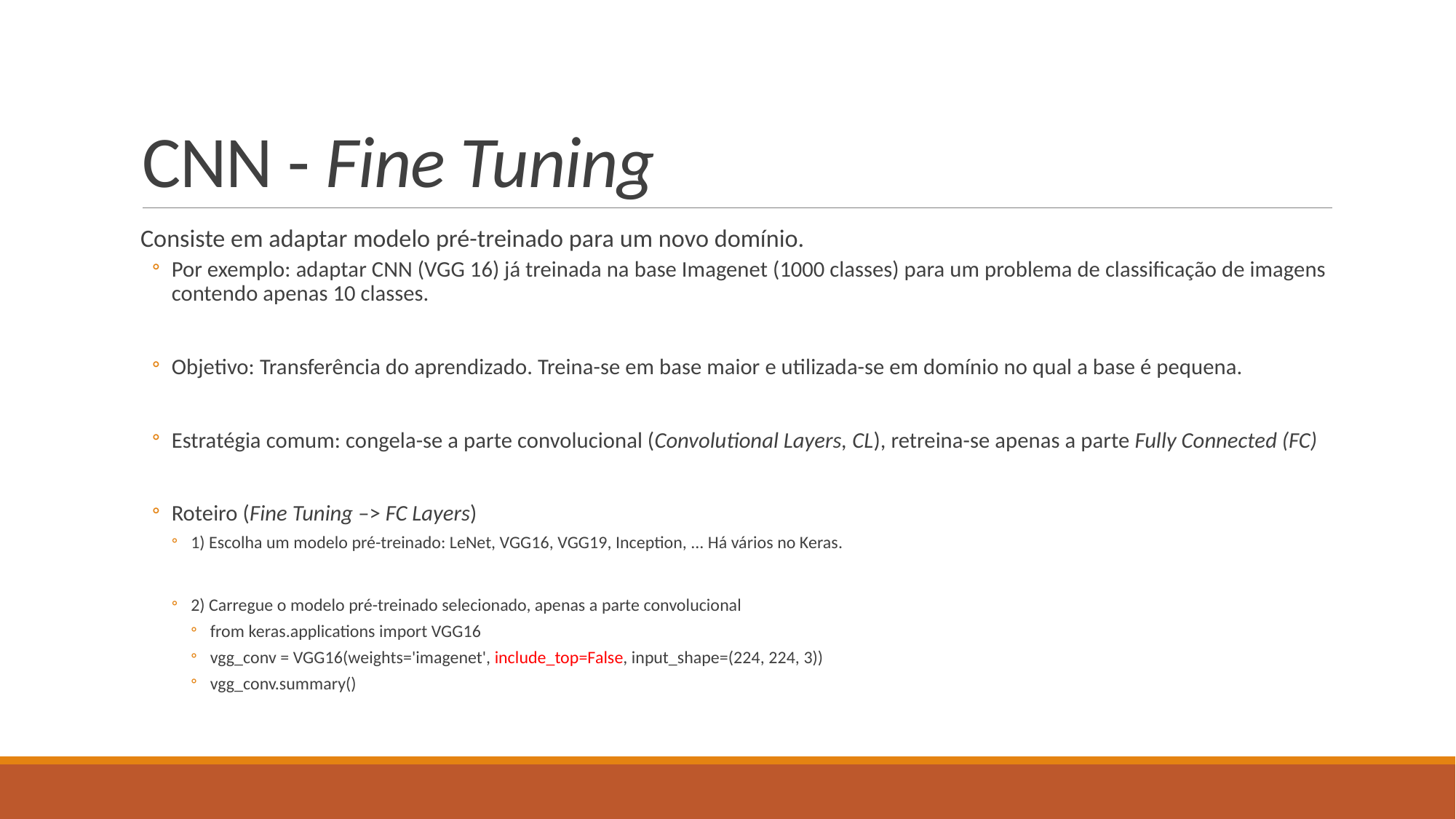

# CNN - Fine Tuning
Consiste em adaptar modelo pré-treinado para um novo domínio.
Por exemplo: adaptar CNN (VGG 16) já treinada na base Imagenet (1000 classes) para um problema de classificação de imagens contendo apenas 10 classes.

Objetivo: Transferência do aprendizado. Treina-se em base maior e utilizada-se em domínio no qual a base é pequena.

Estratégia comum: congela-se a parte convolucional (Convolutional Layers, CL), retreina-se apenas a parte Fully Connected (FC)

Roteiro (Fine Tuning –> FC Layers)
1) Escolha um modelo pré-treinado: LeNet, VGG16, VGG19, Inception, ... Há vários no Keras.

2) Carregue o modelo pré-treinado selecionado, apenas a parte convolucional
from keras.applications import VGG16
vgg_conv = VGG16(weights='imagenet', include_top=False, input_shape=(224, 224, 3))
vgg_conv.summary()